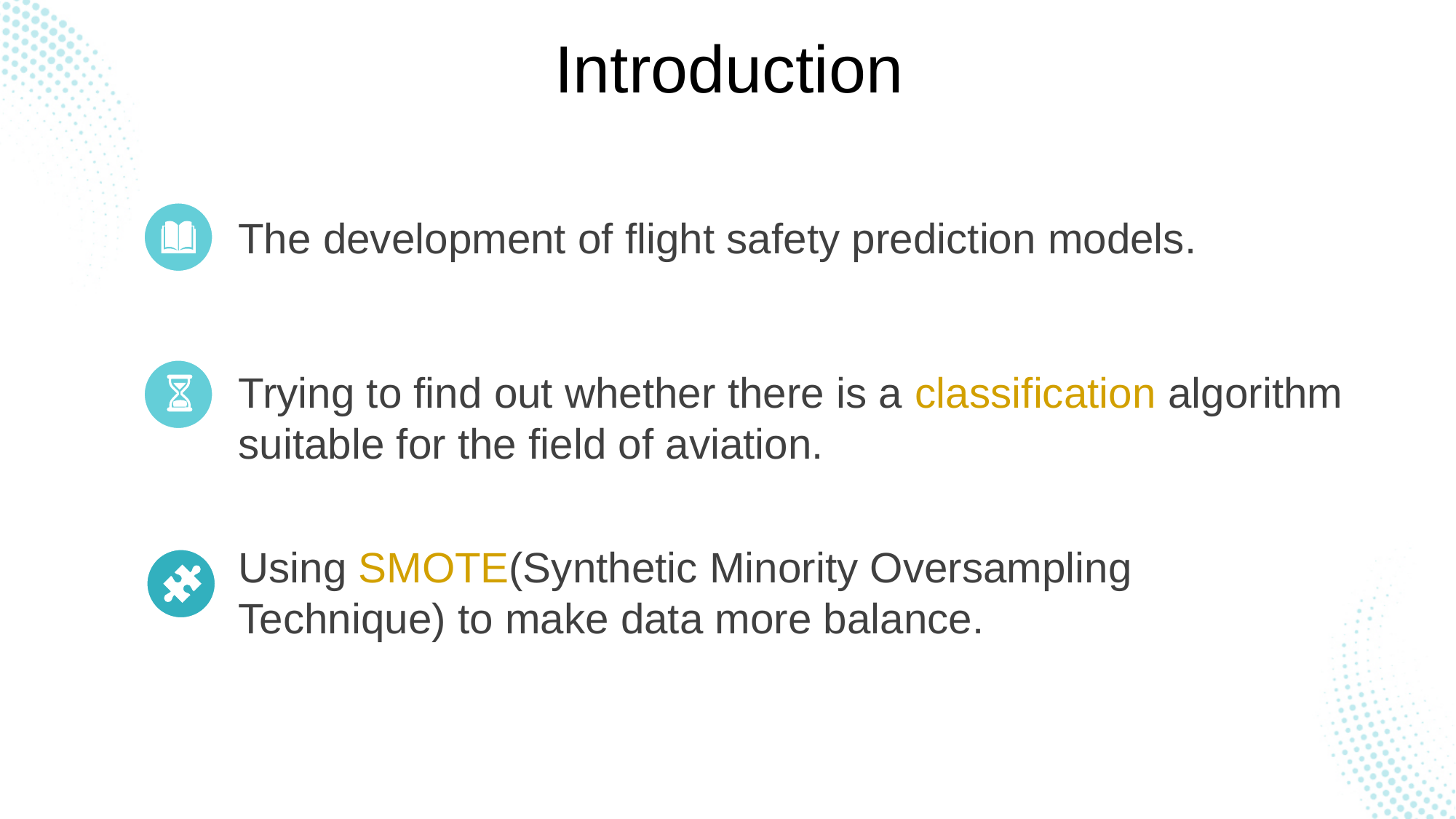

Introduction

The development of flight safety prediction models.

Trying to find out whether there is a classification algorithm suitable for the field of aviation.

Using SMOTE(Synthetic Minority Oversampling Technique) to make data more balance.